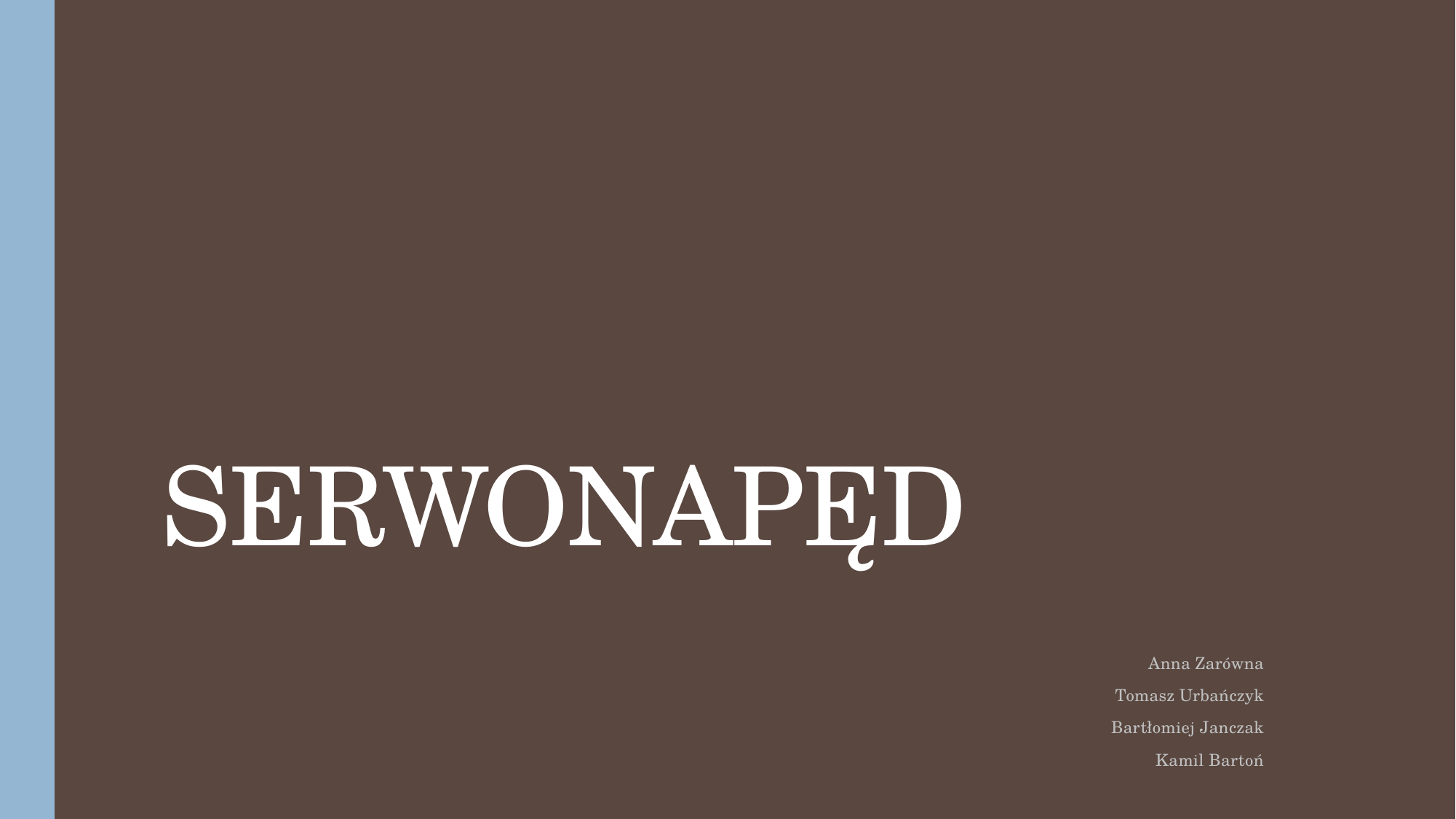

# SERWONAPĘD
Anna Zarówna
Tomasz Urbańczyk
Bartłomiej Janczak
Kamil Bartoń